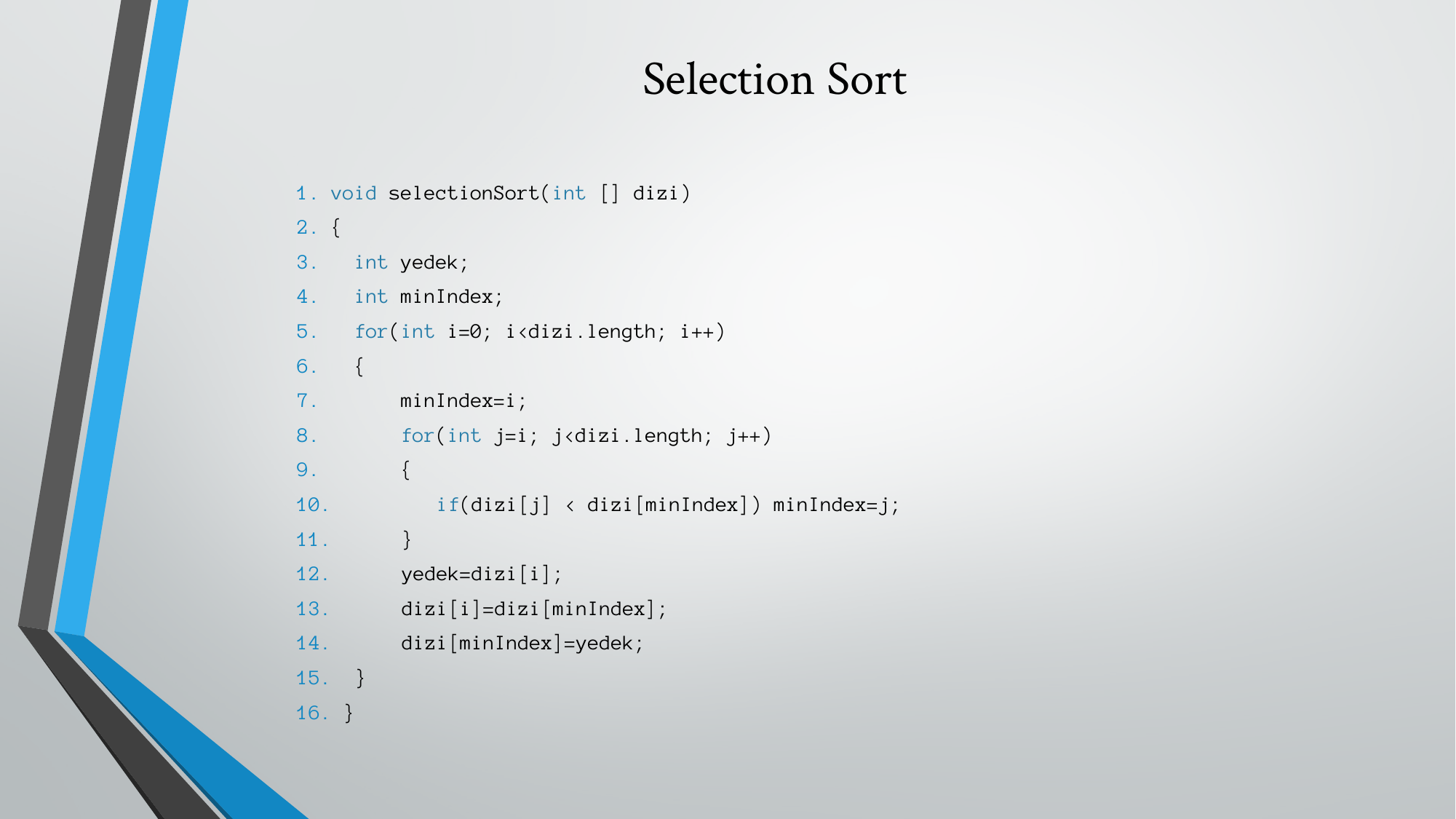

# Selection Sort
void selectionSort(int [] dizi)
{
  int yedek;
  int minIndex;
  for(int i=0; i<dizi.length; i++)
  {
      minIndex=i;
      for(int j=i; j<dizi.length; j++)
      {
         if(dizi[j] < dizi[minIndex]) minIndex=j;
      }
      yedek=dizi[i];
      dizi[i]=dizi[minIndex];
      dizi[minIndex]=yedek;
  }
 }